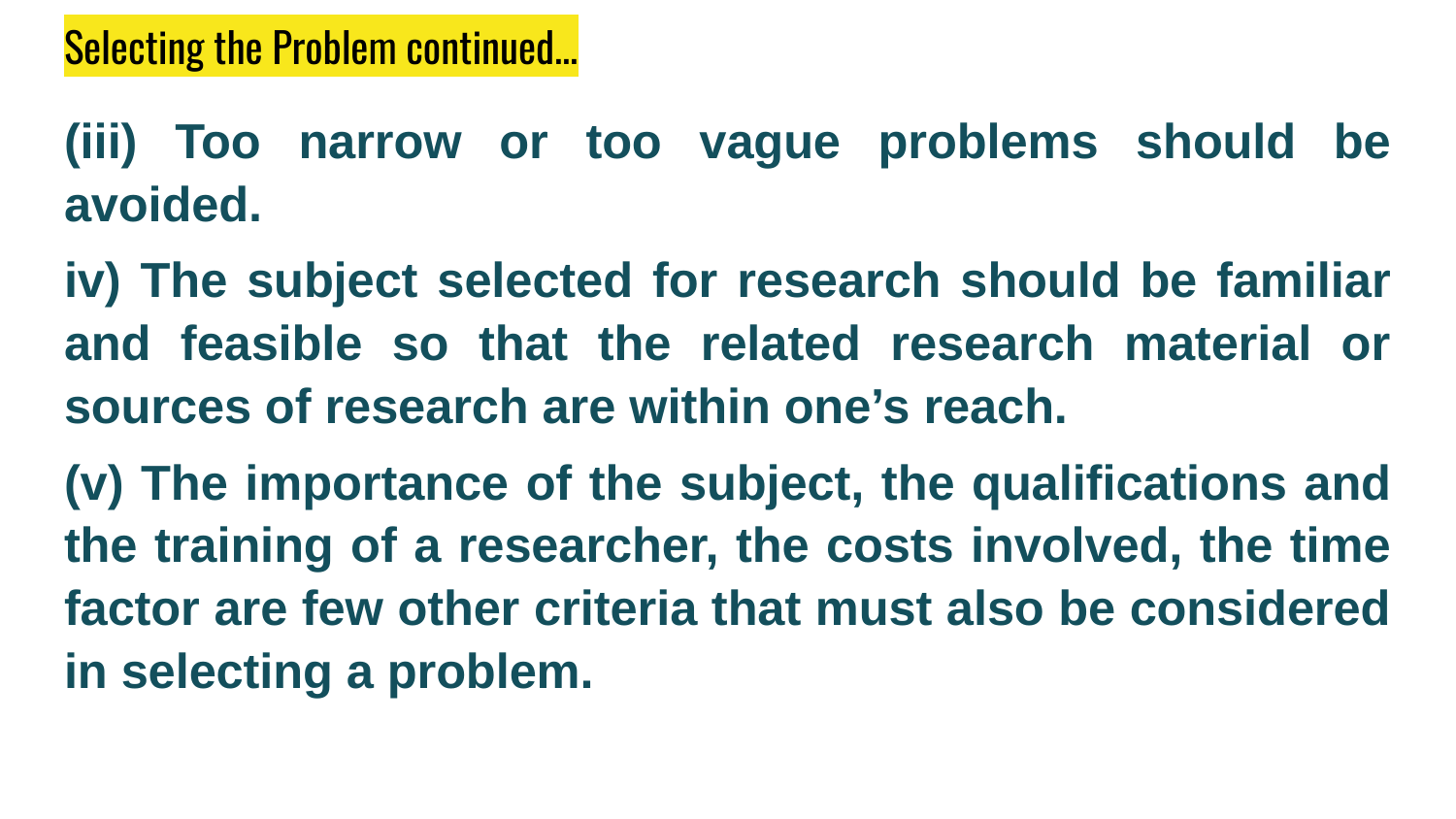

# Selecting the Problem continued...
(iii) Too narrow or too vague problems should be avoided.
iv) The subject selected for research should be familiar and feasible so that the related research material or sources of research are within one’s reach.
(v) The importance of the subject, the qualifications and the training of a researcher, the costs involved, the time factor are few other criteria that must also be considered in selecting a problem.